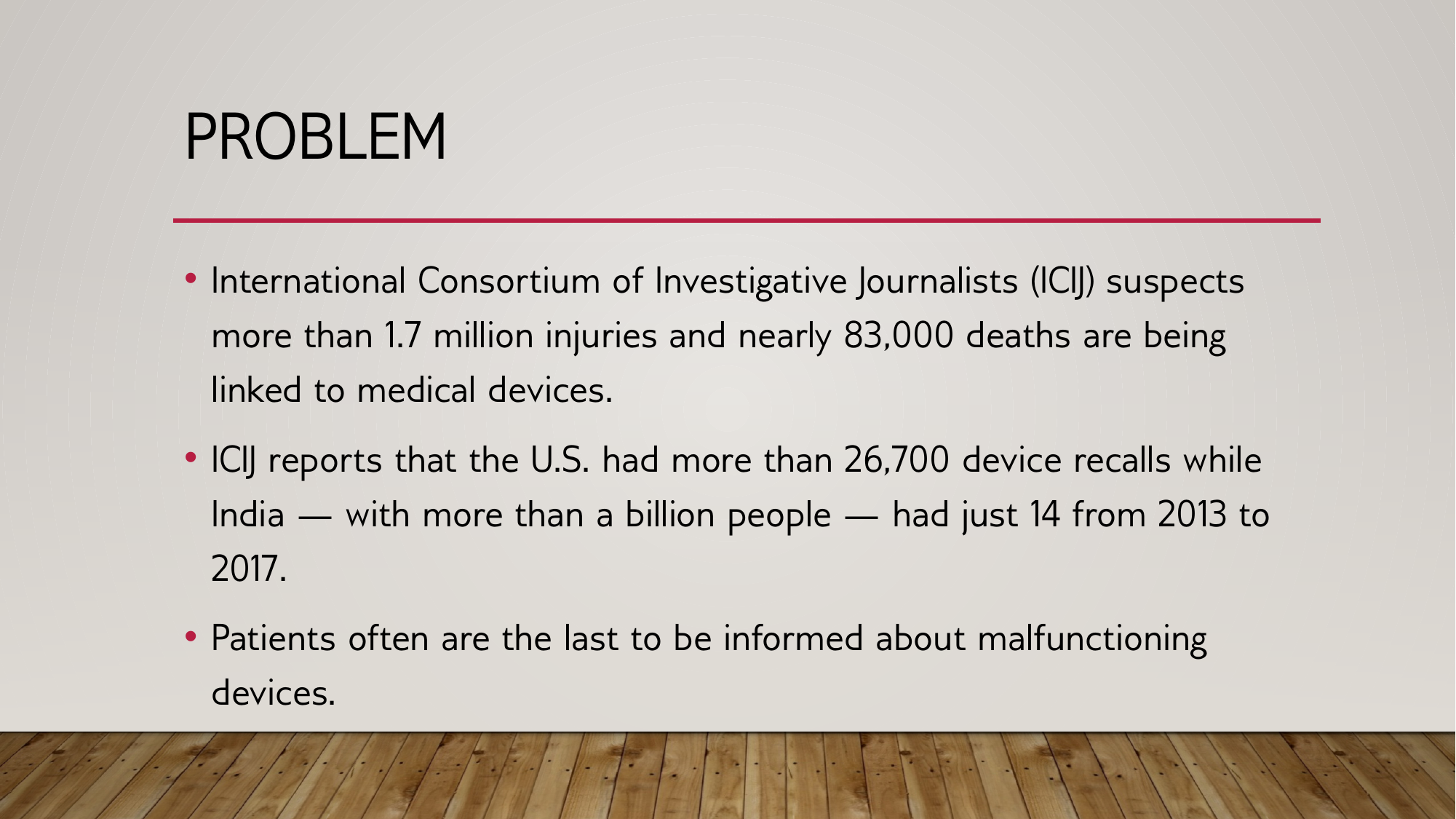

# Problem
International Consortium of Investigative Journalists (ICIJ) suspects more than 1.7 million injuries and nearly 83,000 deaths are being linked to medical devices.
ICIJ reports that the U.S. had more than 26,700 device recalls while India — with more than a billion people — had just 14 from 2013 to 2017.
Patients often are the last to be informed about malfunctioning devices.